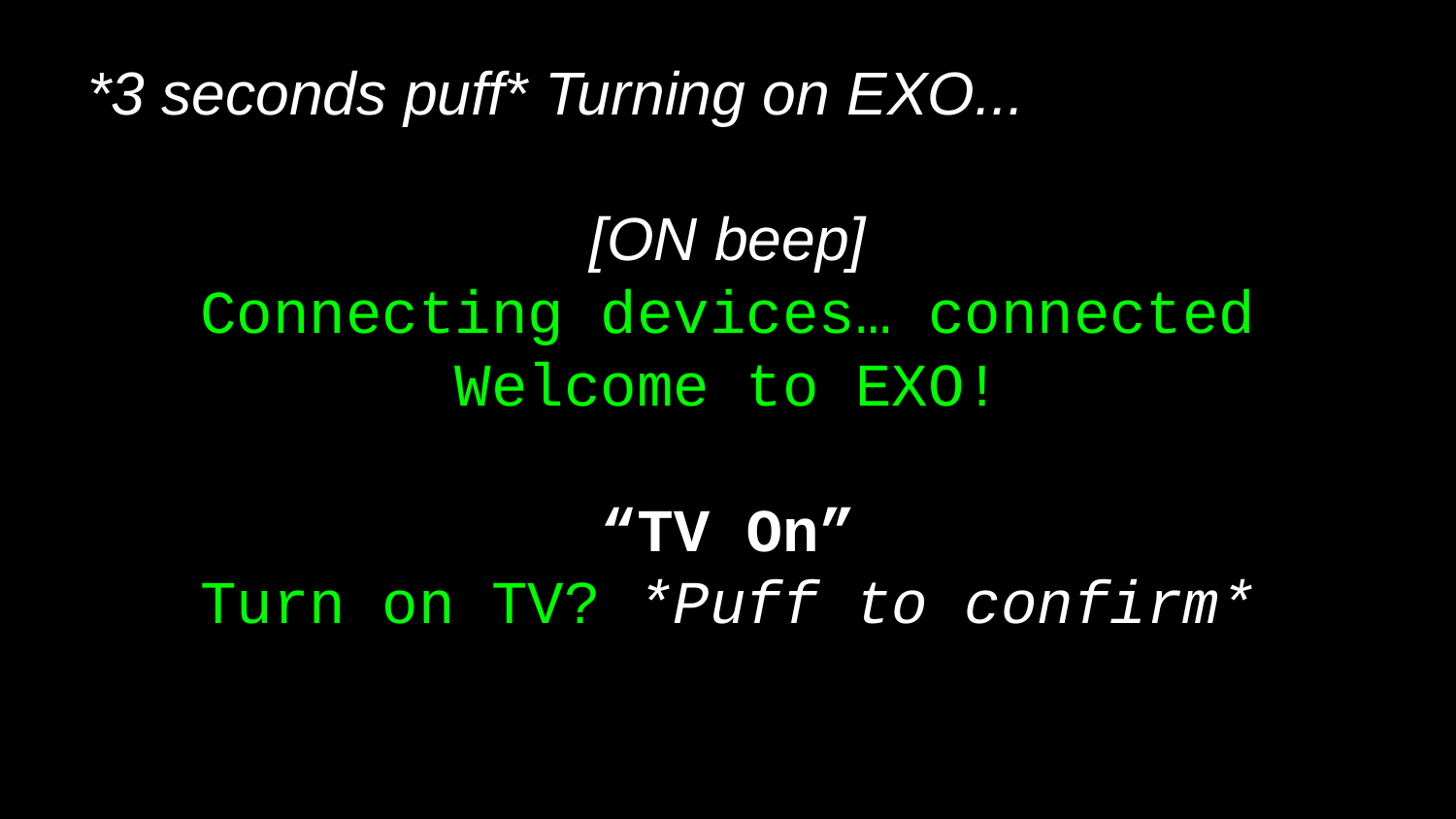

#
*3 seconds puff* Turning on EXO...

[ON beep]
Connecting devices… connected
Welcome to EXO!

“TV On”
Turn on TV? *Puff to confirm*